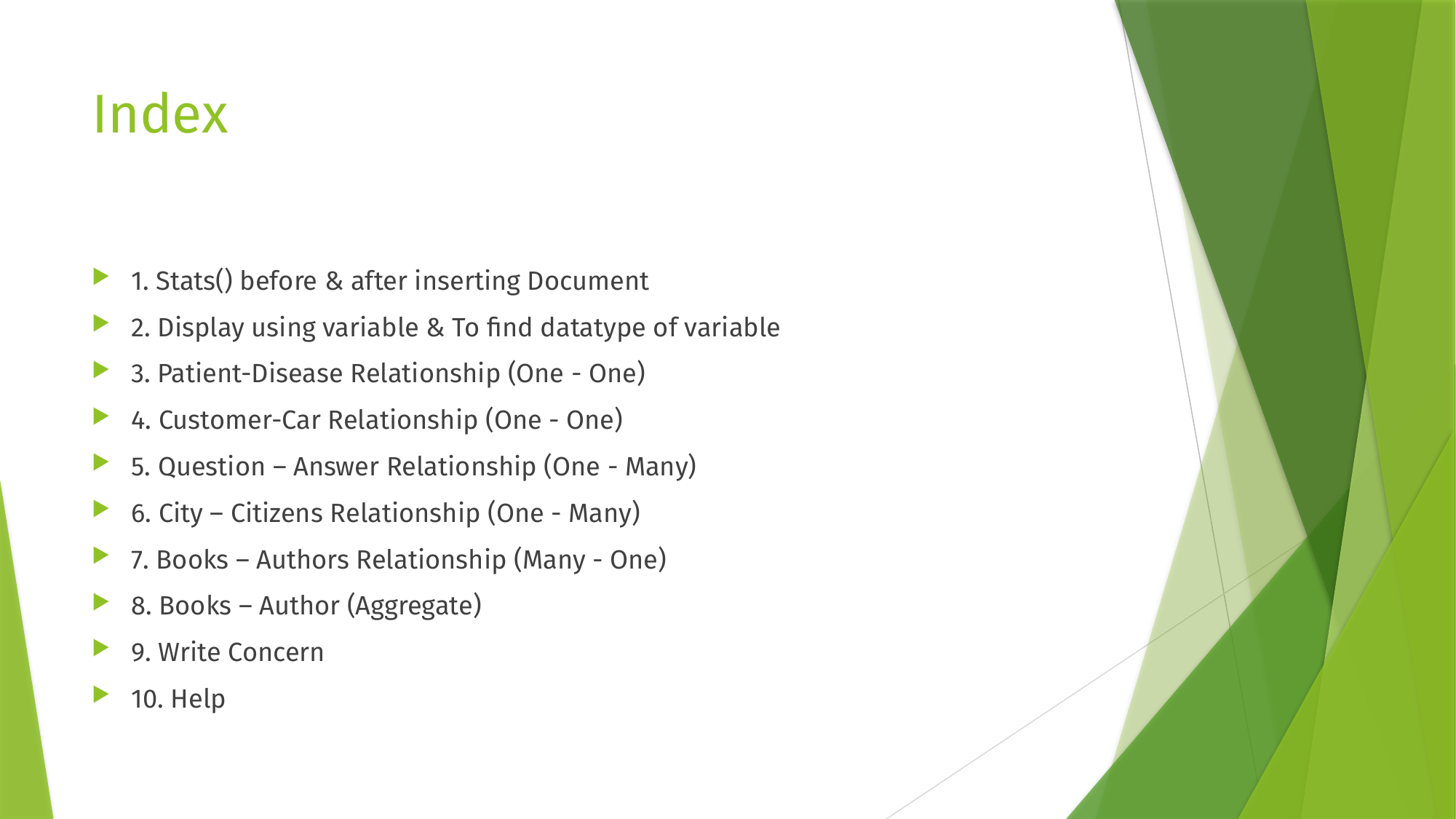

# Index
1. Stats() before & after inserting Document
2. Display using variable & To find datatype of variable
3. Patient-Disease Relationship (One - One)
4. Customer-Car Relationship (One - One)
5. Question – Answer Relationship (One - Many)
6. City – Citizens Relationship (One - Many)
7. Books – Authors Relationship (Many - One)
8. Books – Author (Aggregate)
9. Write Concern
10. Help